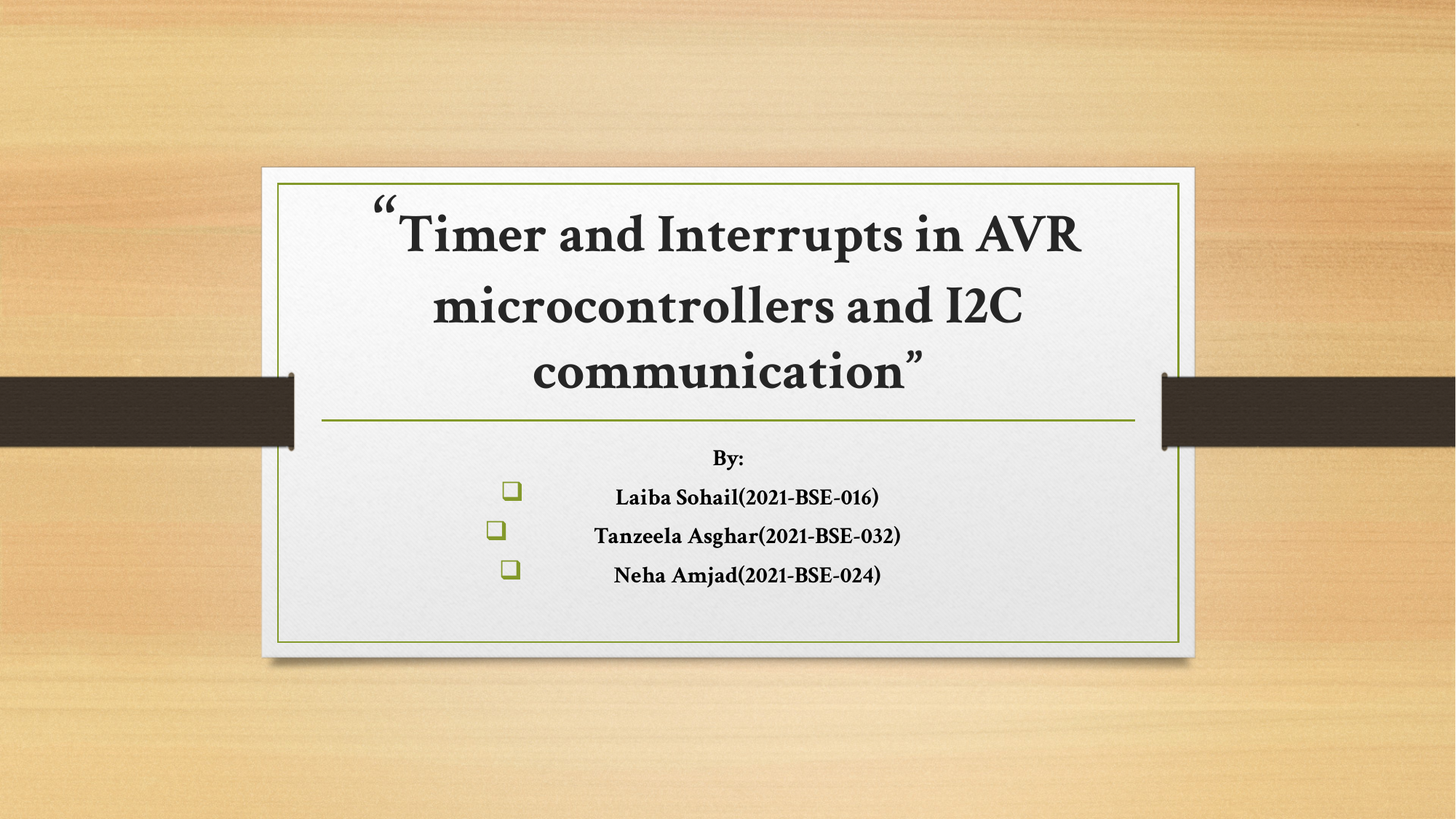

# “Timer and Interrupts in AVR microcontrollers and I2C communication”
By:
Laiba Sohail(2021-BSE-016)
Tanzeela Asghar(2021-BSE-032)
Neha Amjad(2021-BSE-024)